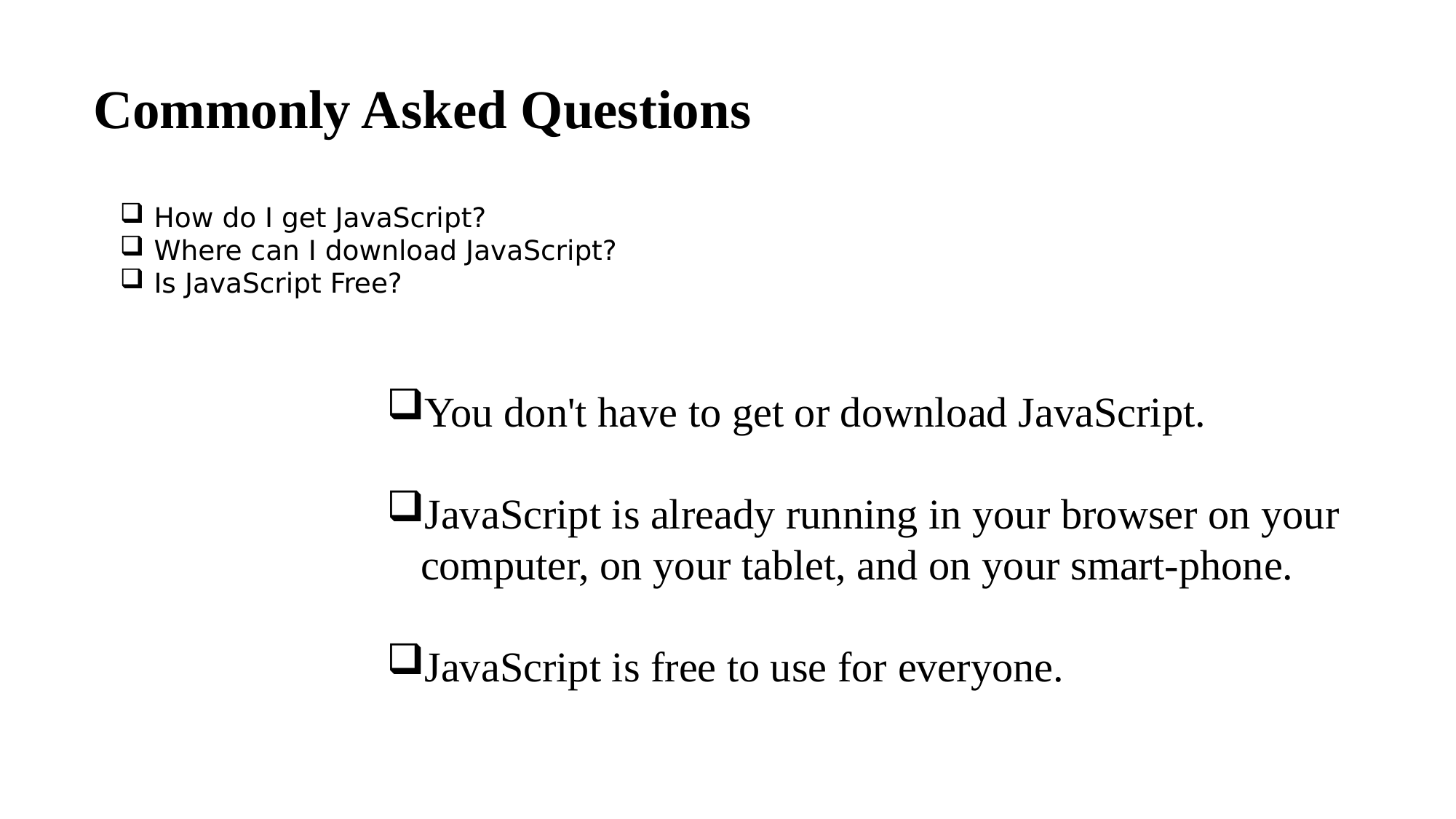

Commonly Asked Questions
How do I get JavaScript?
Where can I download JavaScript?
Is JavaScript Free?
You don't have to get or download JavaScript.

JavaScript is already running in your browser on your computer, on your tablet, and on your smart-phone.

JavaScript is free to use for everyone.